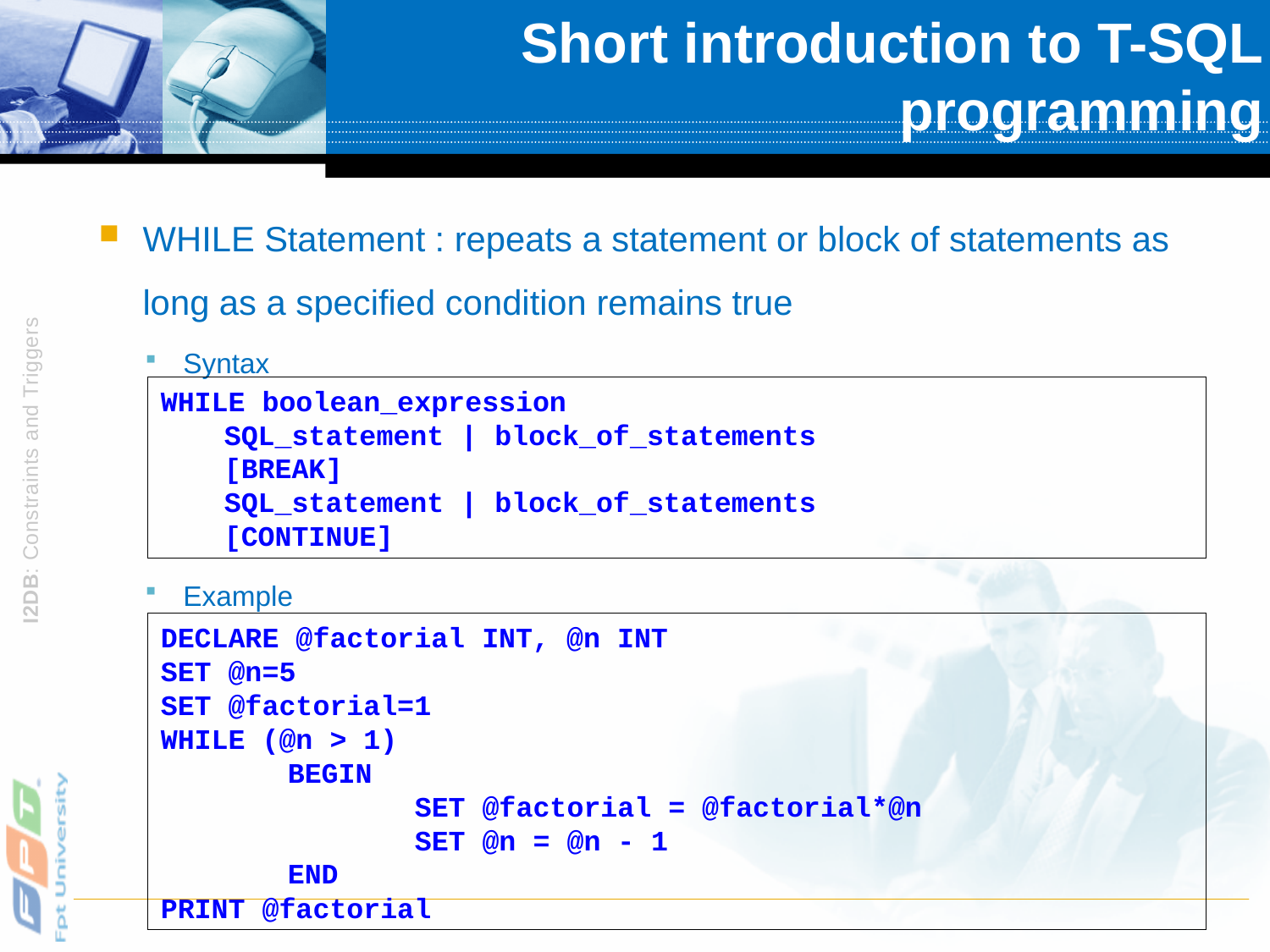

# Short introduction to T-SQL programming
WHILE Statement : repeats a statement or block of statements as long as a specified condition remains true
Syntax

Example

WHILE boolean_expression
SQL_statement | block_of_statements
[BREAK]
SQL_statement | block_of_statements
[CONTINUE]
DECLARE @factorial INT, @n INT
SET @n=5
SET @factorial=1
WHILE (@n > 1)
	BEGIN
		SET @factorial = @factorial*@n
		SET @n = @n - 1
	END
PRINT @factorial